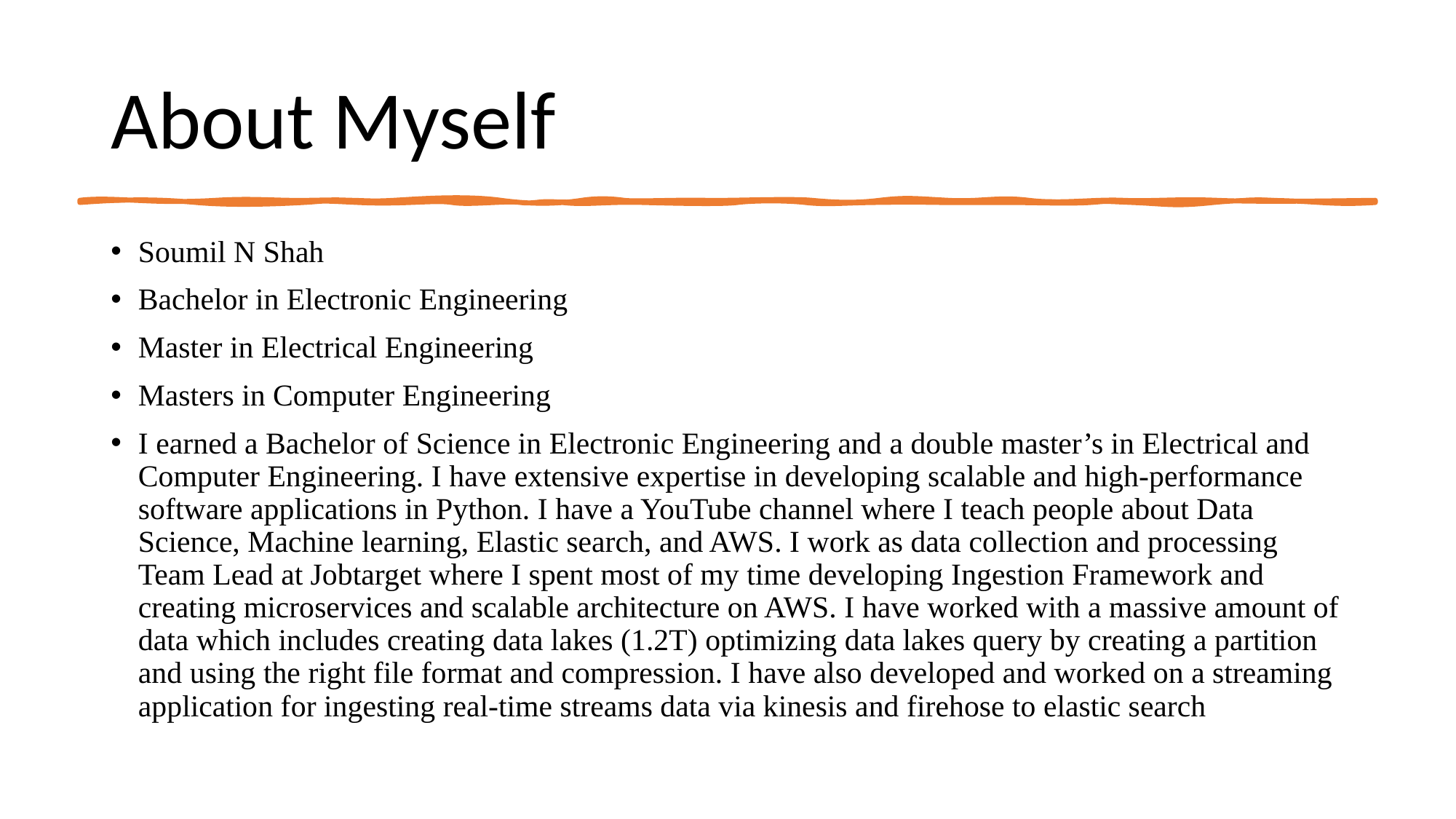

# About Myself

Soumil N Shah
Bachelor in Electronic Engineering
Master in Electrical Engineering
Masters in Computer Engineering
I earned a Bachelor of Science in Electronic Engineering and a double master’s in Electrical and Computer Engineering. I have extensive expertise in developing scalable and high-performance software applications in Python. I have a YouTube channel where I teach people about Data Science, Machine learning, Elastic search, and AWS. I work as data collection and processing Team Lead at Jobtarget where I spent most of my time developing Ingestion Framework and creating microservices and scalable architecture on AWS. I have worked with a massive amount of data which includes creating data lakes (1.2T) optimizing data lakes query by creating a partition and using the right file format and compression. I have also developed and worked on a streaming application for ingesting real-time streams data via kinesis and firehose to elastic search